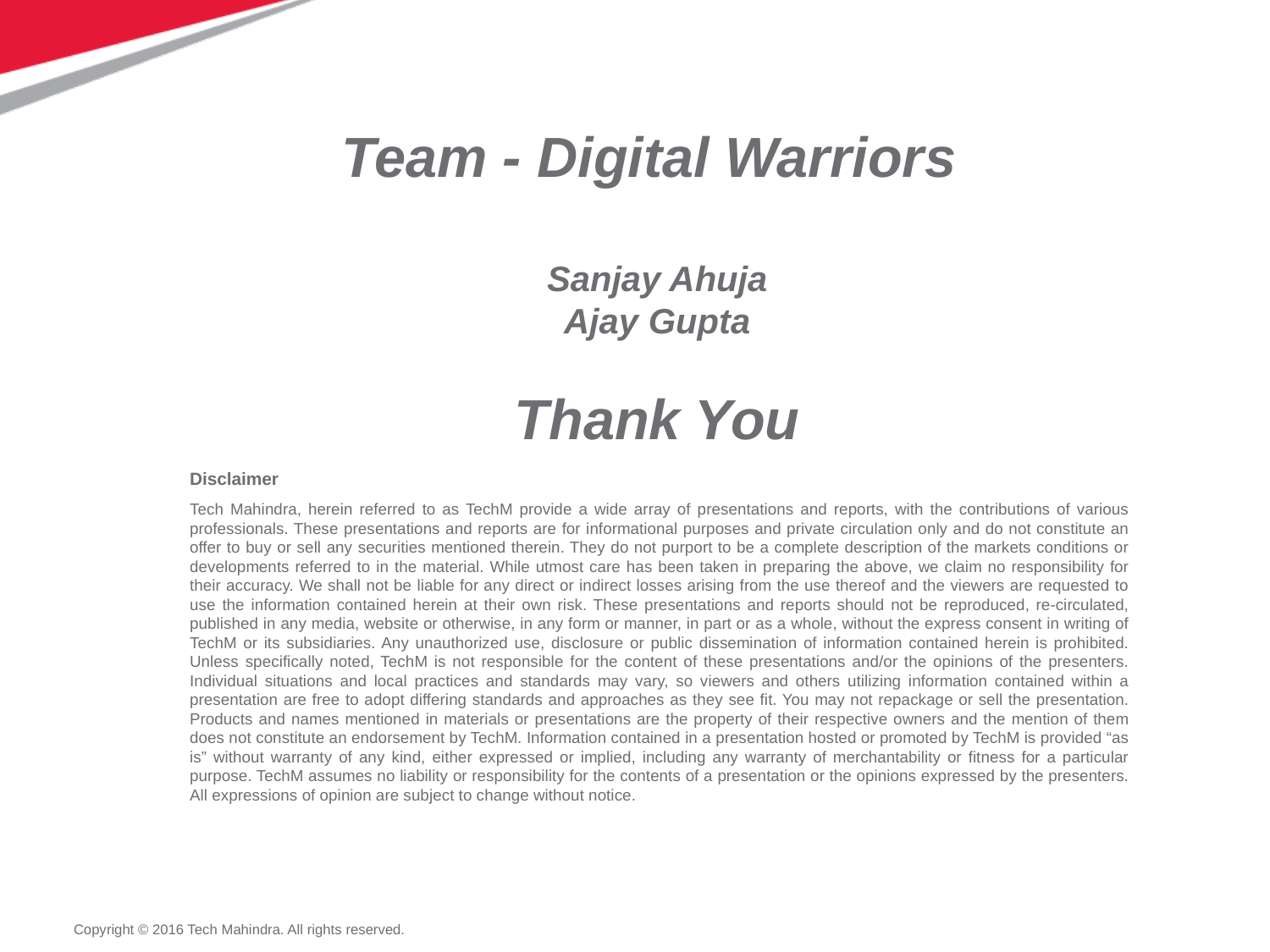

# Team - Digital Warriors Sanjay Ahuja Ajay Gupta Thank You